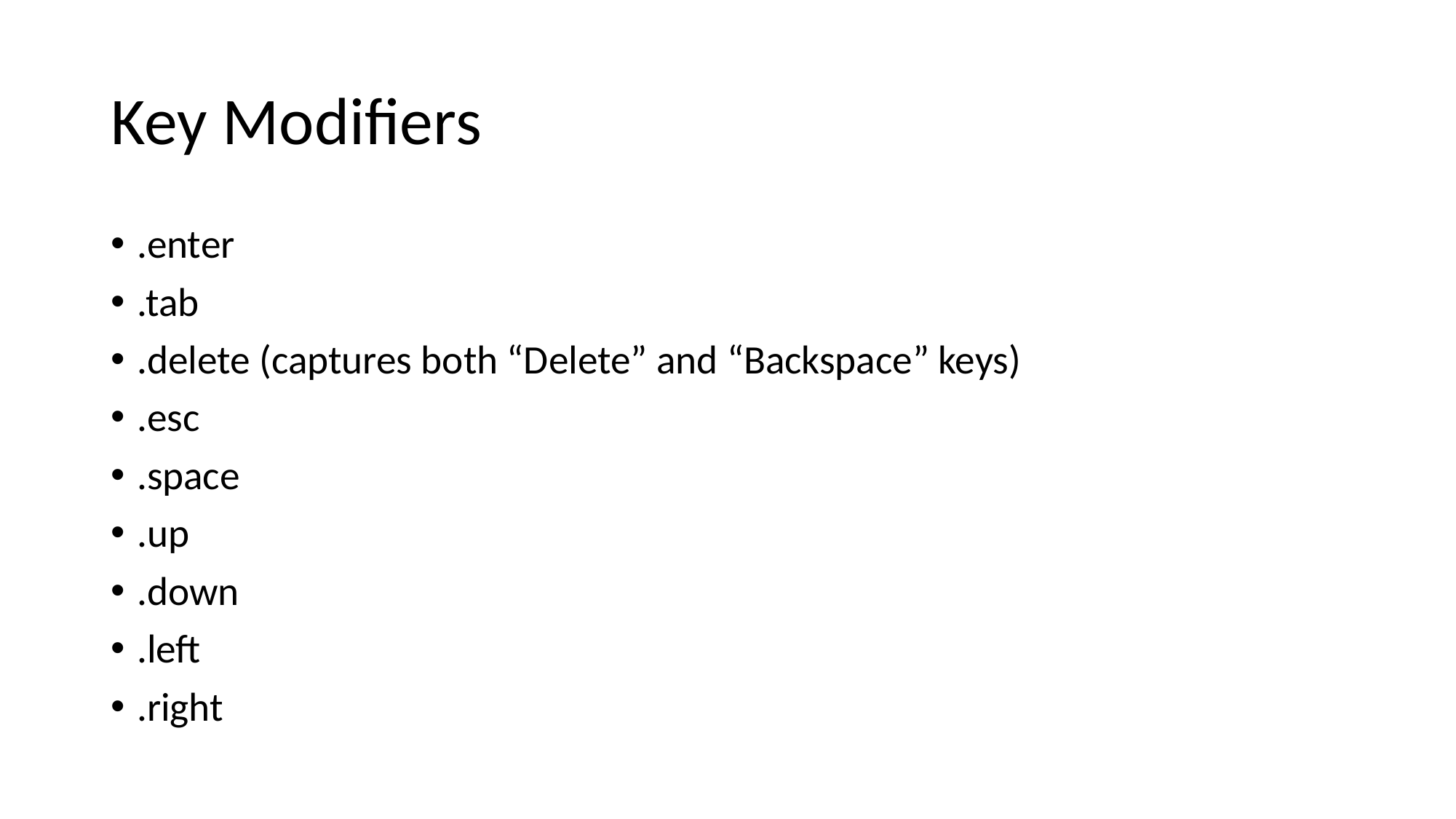

# Key Modifiers
.enter
.tab
.delete (captures both “Delete” and “Backspace” keys)
.esc
.space
.up
.down
.left
.right